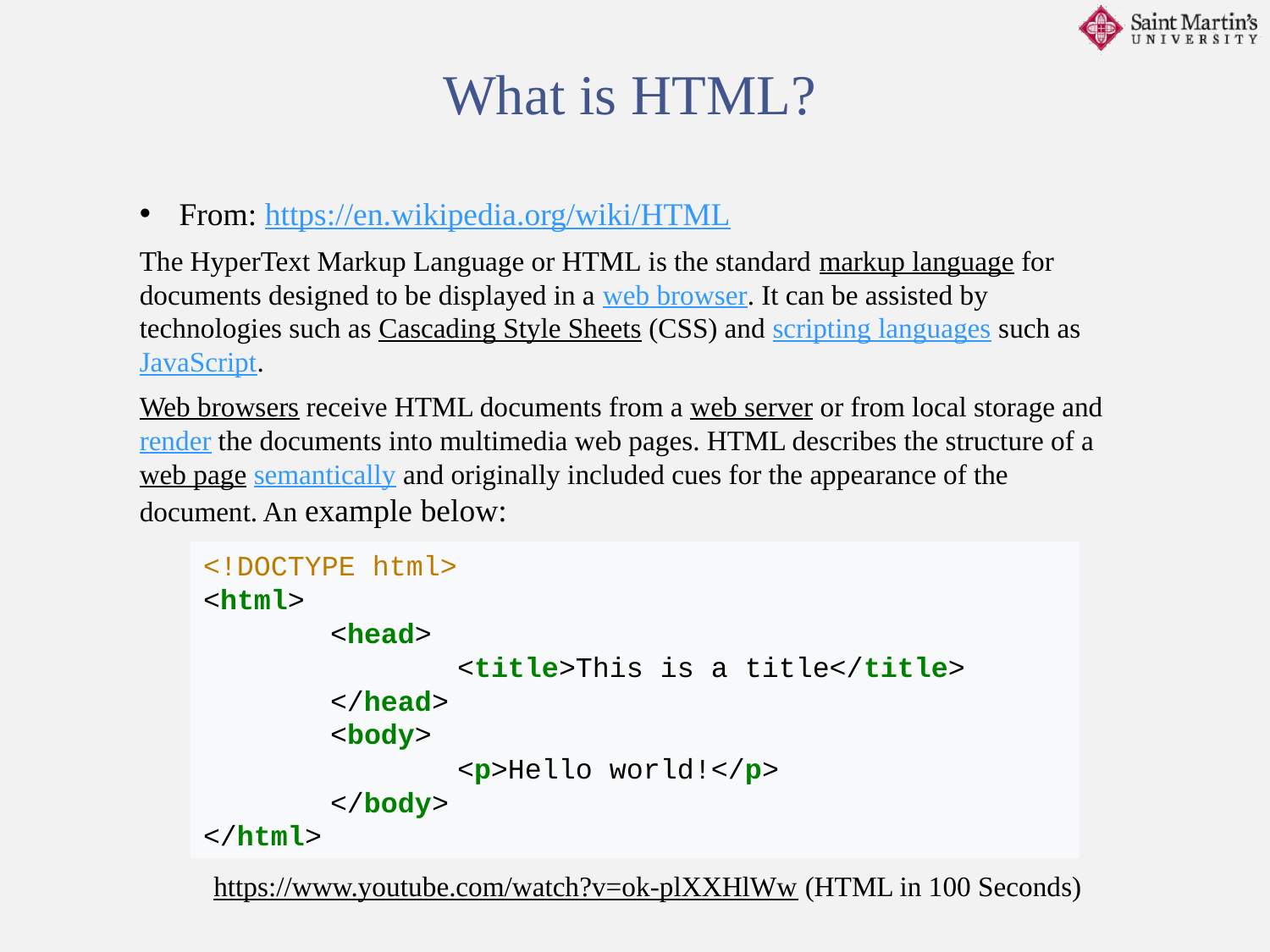

What is HTML?
From: https://en.wikipedia.org/wiki/HTML
The HyperText Markup Language or HTML is the standard markup language for documents designed to be displayed in a web browser. It can be assisted by technologies such as Cascading Style Sheets (CSS) and scripting languages such as JavaScript.
Web browsers receive HTML documents from a web server or from local storage and render the documents into multimedia web pages. HTML describes the structure of a web page semantically and originally included cues for the appearance of the document. An example below:
<!DOCTYPE html>
<html>
	<head>
		<title>This is a title</title>
	</head>
	<body>
		<p>Hello world!</p>
	</body>
</html>
https://www.youtube.com/watch?v=ok-plXXHlWw (HTML in 100 Seconds)